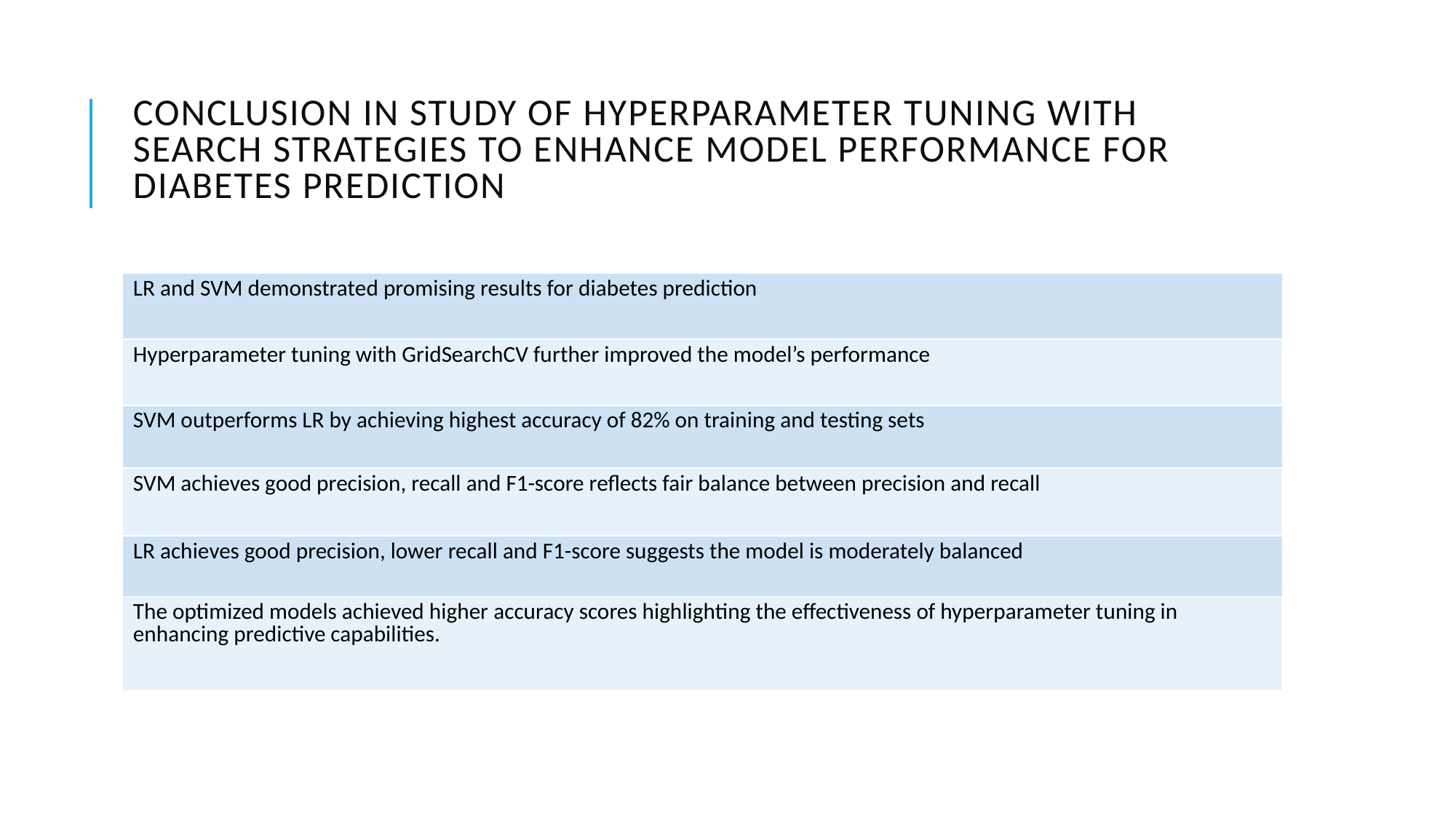

# Conclusion in study of hyperparameter tuning with search strategies to enhance model performance for diabetes prediction
| LR and SVM demonstrated promising results for diabetes prediction |
| --- |
| Hyperparameter tuning with GridSearchCV further improved the model’s performance |
| SVM outperforms LR by achieving highest accuracy of 82% on training and testing sets |
| SVM achieves good precision, recall and F1-score reflects fair balance between precision and recall |
| LR achieves good precision, lower recall and F1-score suggests the model is moderately balanced |
| The optimized models achieved higher accuracy scores highlighting the effectiveness of hyperparameter tuning in enhancing predictive capabilities. |